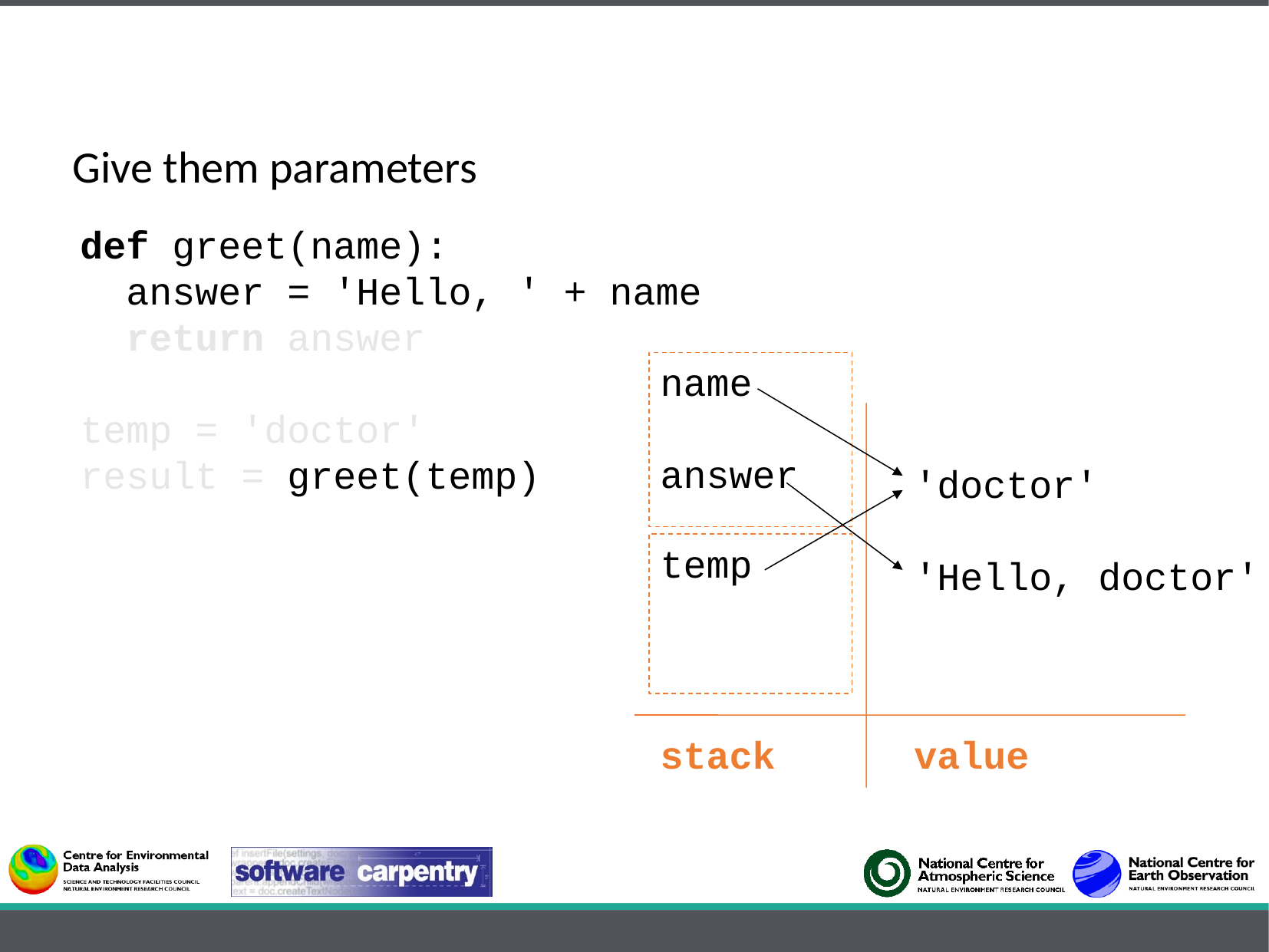

Give them parameters
def greet(name):
  answer = 'Hello, ' + name
  return answer

temp = 'doctor'
result = greet(temp)

name

answer

'doctor'

'Hello, doctor'

temp

stack
value